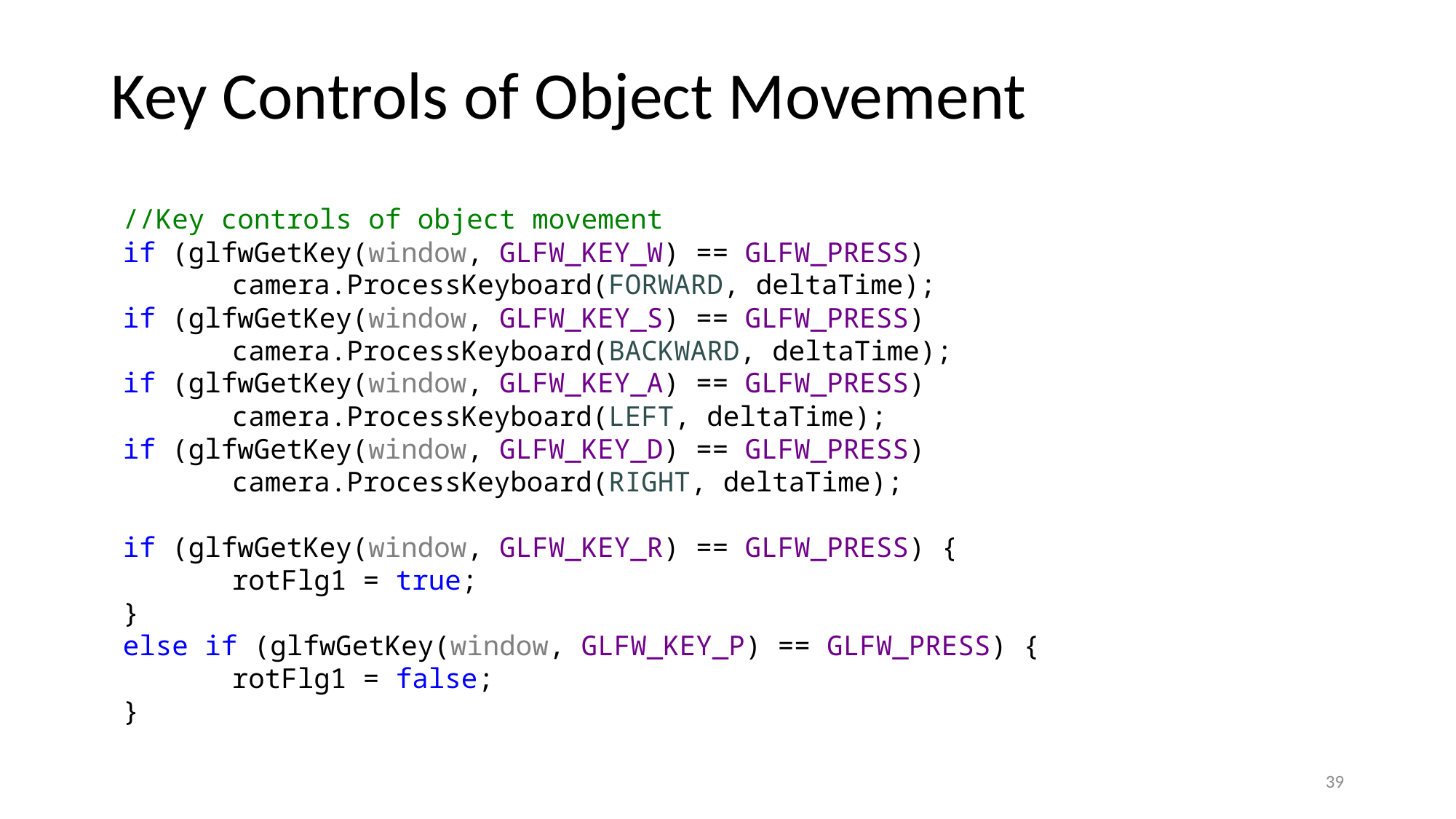

# Key Controls of Object Movement
//Key controls of object movement
if (glfwGetKey(window, GLFW_KEY_W) == GLFW_PRESS)
	camera.ProcessKeyboard(FORWARD, deltaTime);
if (glfwGetKey(window, GLFW_KEY_S) == GLFW_PRESS)
	camera.ProcessKeyboard(BACKWARD, deltaTime);
if (glfwGetKey(window, GLFW_KEY_A) == GLFW_PRESS)
	camera.ProcessKeyboard(LEFT, deltaTime);
if (glfwGetKey(window, GLFW_KEY_D) == GLFW_PRESS)
	camera.ProcessKeyboard(RIGHT, deltaTime);

if (glfwGetKey(window, GLFW_KEY_R) == GLFW_PRESS) {
	rotFlg1 = true;
}
else if (glfwGetKey(window, GLFW_KEY_P) == GLFW_PRESS) {
	rotFlg1 = false;
}
39